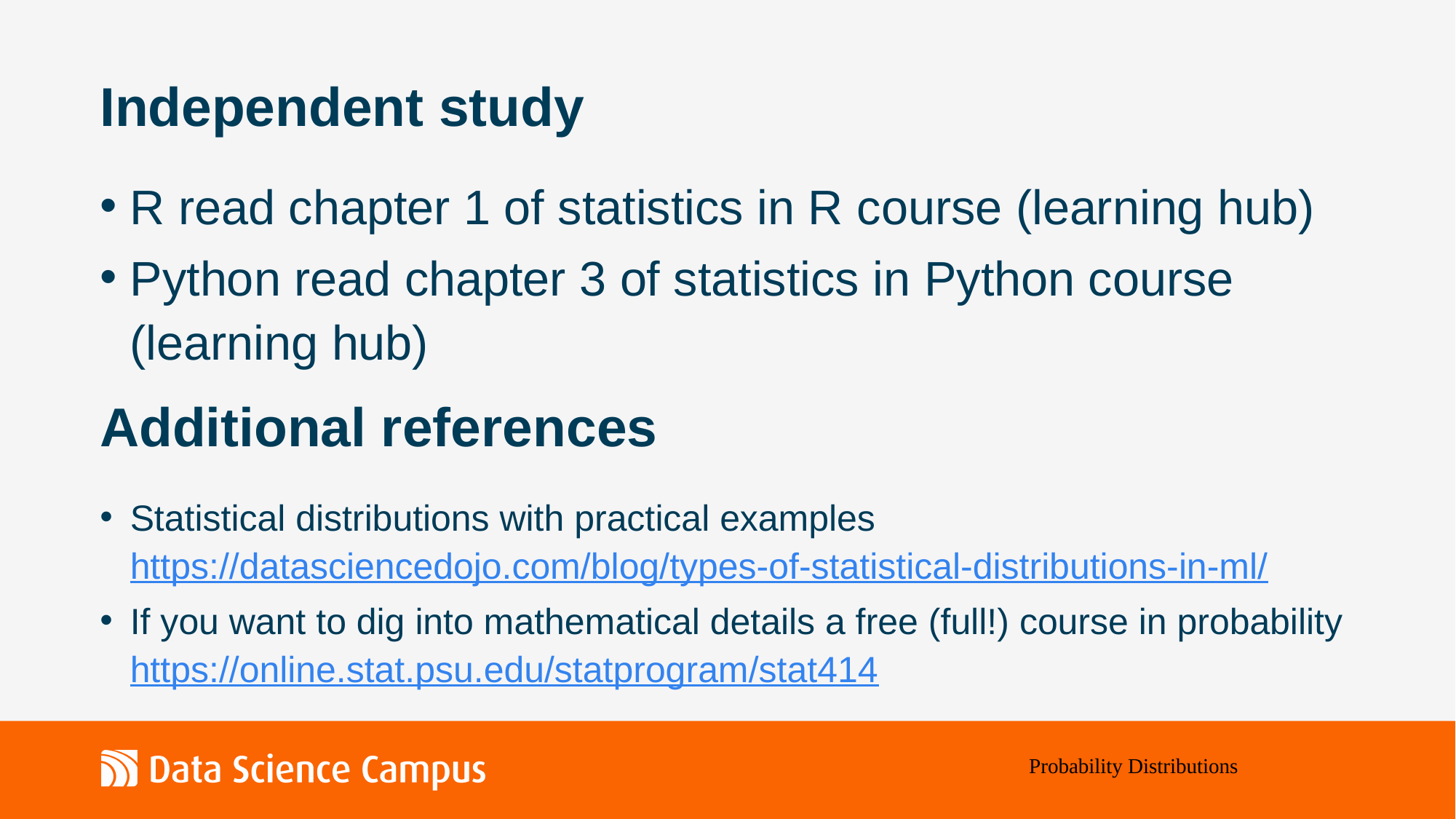

# Independent study
R read chapter 1 of statistics in R course (learning hub)
Python read chapter 3 of statistics in Python course (learning hub)
Additional references
Statistical distributions with practical examples https://datasciencedojo.com/blog/types-of-statistical-distributions-in-ml/
If you want to dig into mathematical details a free (full!) course in probability https://online.stat.psu.edu/statprogram/stat414

Probability Distributions